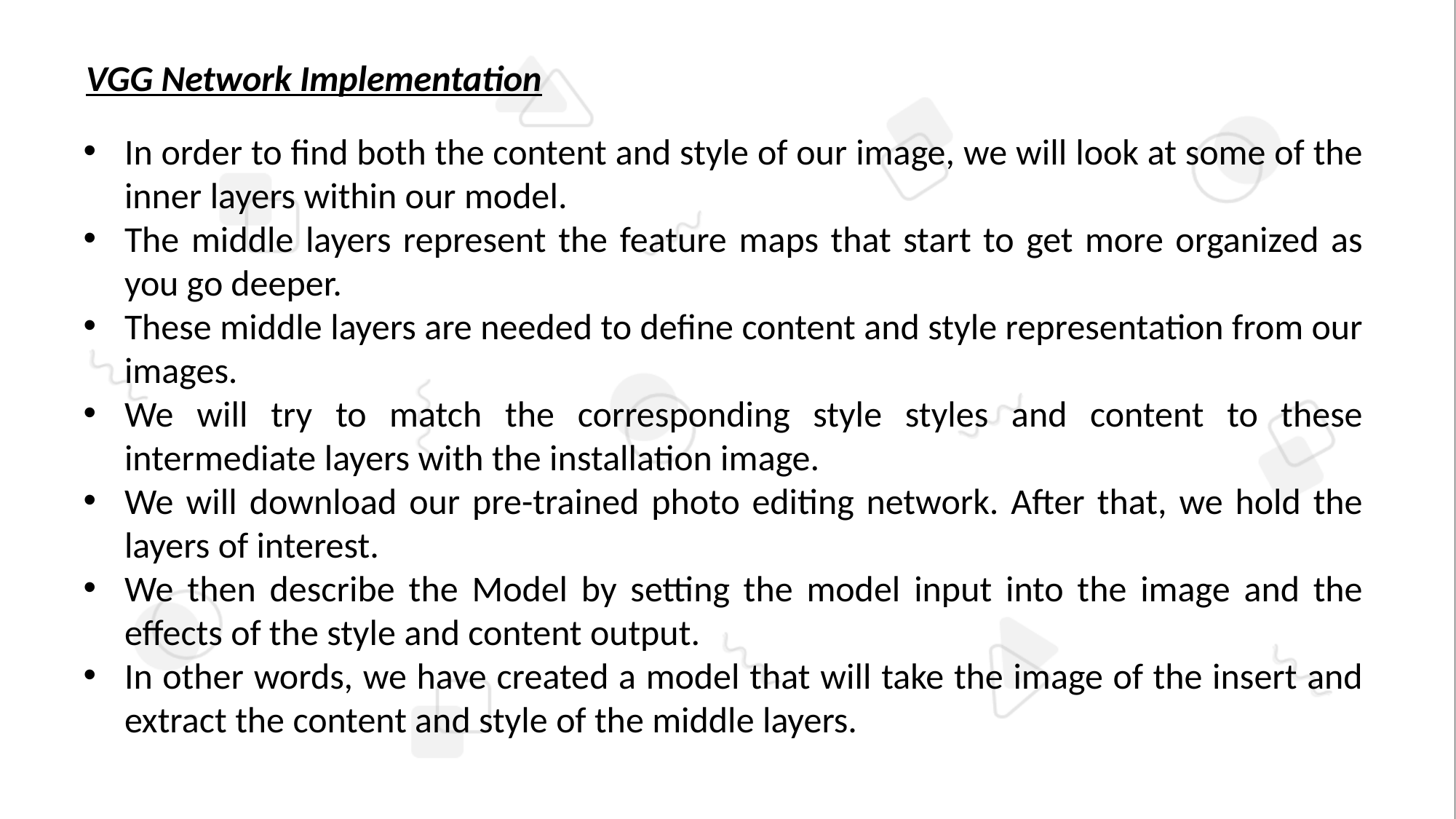

VGG Network Implementation
In order to find both the content and style of our image, we will look at some of the inner layers within our model.
The middle layers represent the feature maps that start to get more organized as you go deeper.
These middle layers are needed to define content and style representation from our images.
We will try to match the corresponding style styles and content to these intermediate layers with the installation image.
We will download our pre-trained photo editing network. After that, we hold the layers of interest.
We then describe the Model by setting the model input into the image and the effects of the style and content output.
In other words, we have created a model that will take the image of the insert and extract the content and style of the middle layers.